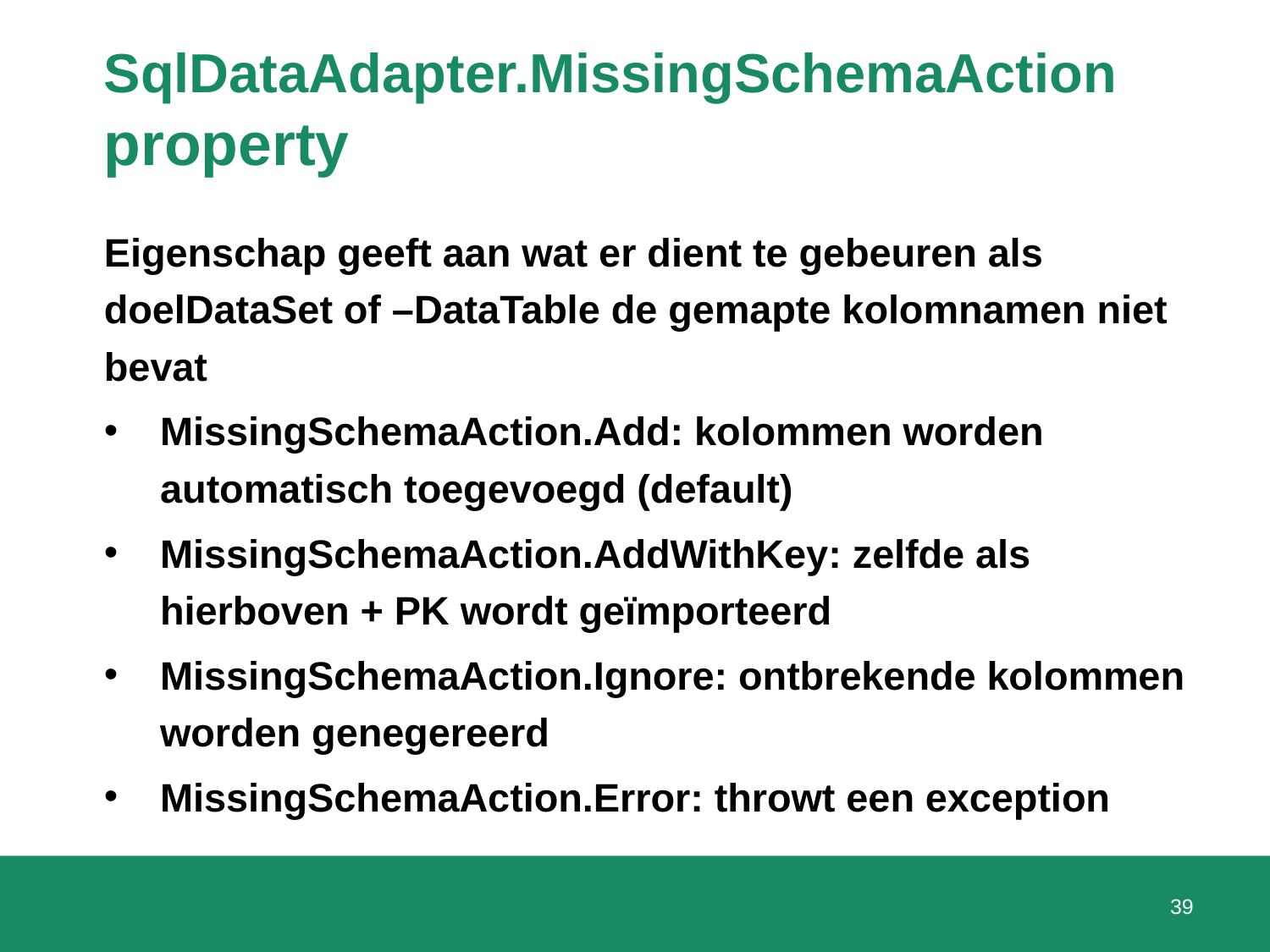

# SqlDataAdapter.MissingSchemaAction property
Eigenschap geeft aan wat er dient te gebeuren als doelDataSet of –DataTable de gemapte kolomnamen niet bevat
MissingSchemaAction.Add: kolommen worden automatisch toegevoegd (default)
MissingSchemaAction.AddWithKey: zelfde als hierboven + PK wordt geïmporteerd
MissingSchemaAction.Ignore: ontbrekende kolommen worden genegereerd
MissingSchemaAction.Error: throwt een exception

39